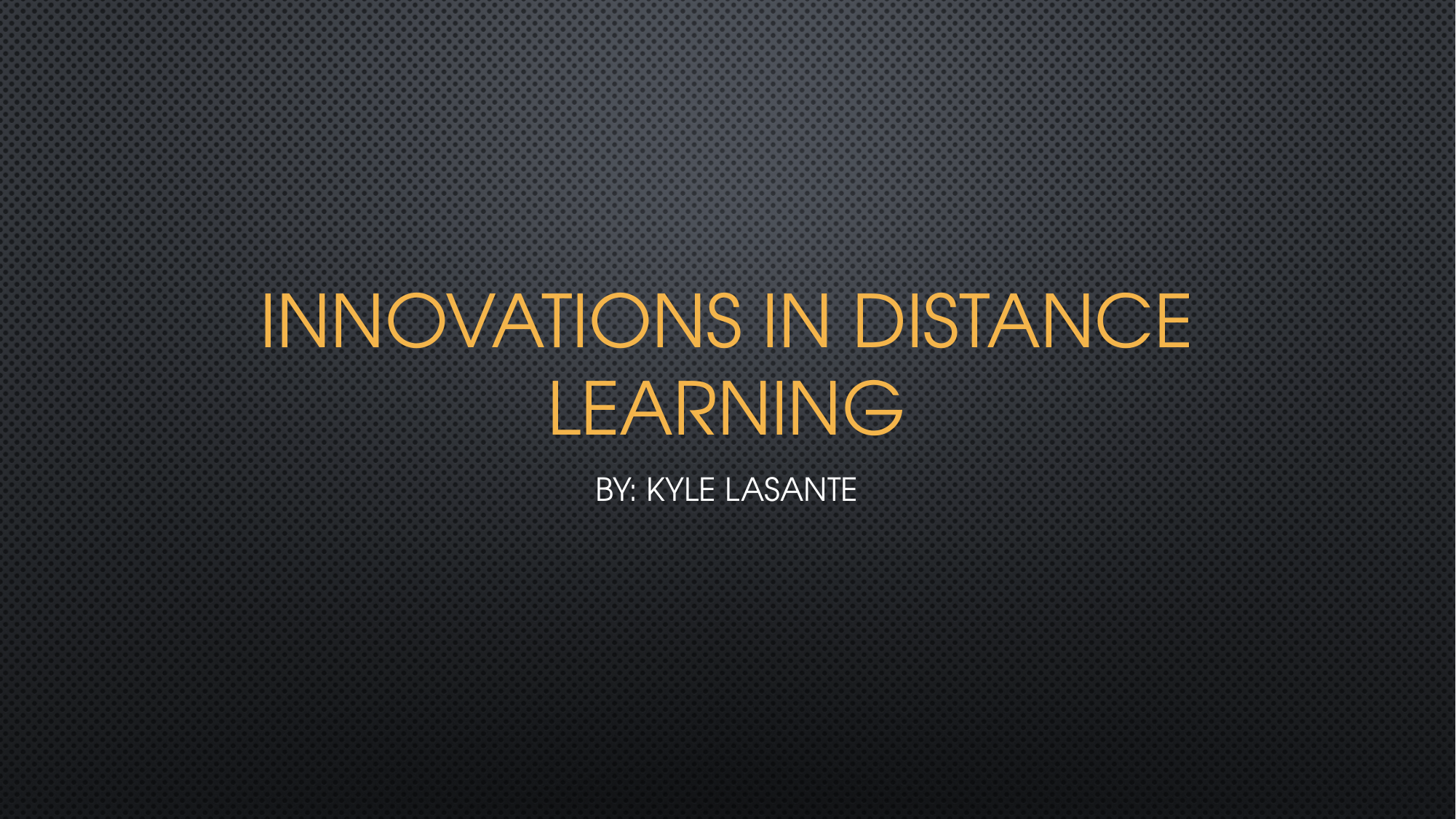

# Innovations in distance learning
By: Kyle Lasante